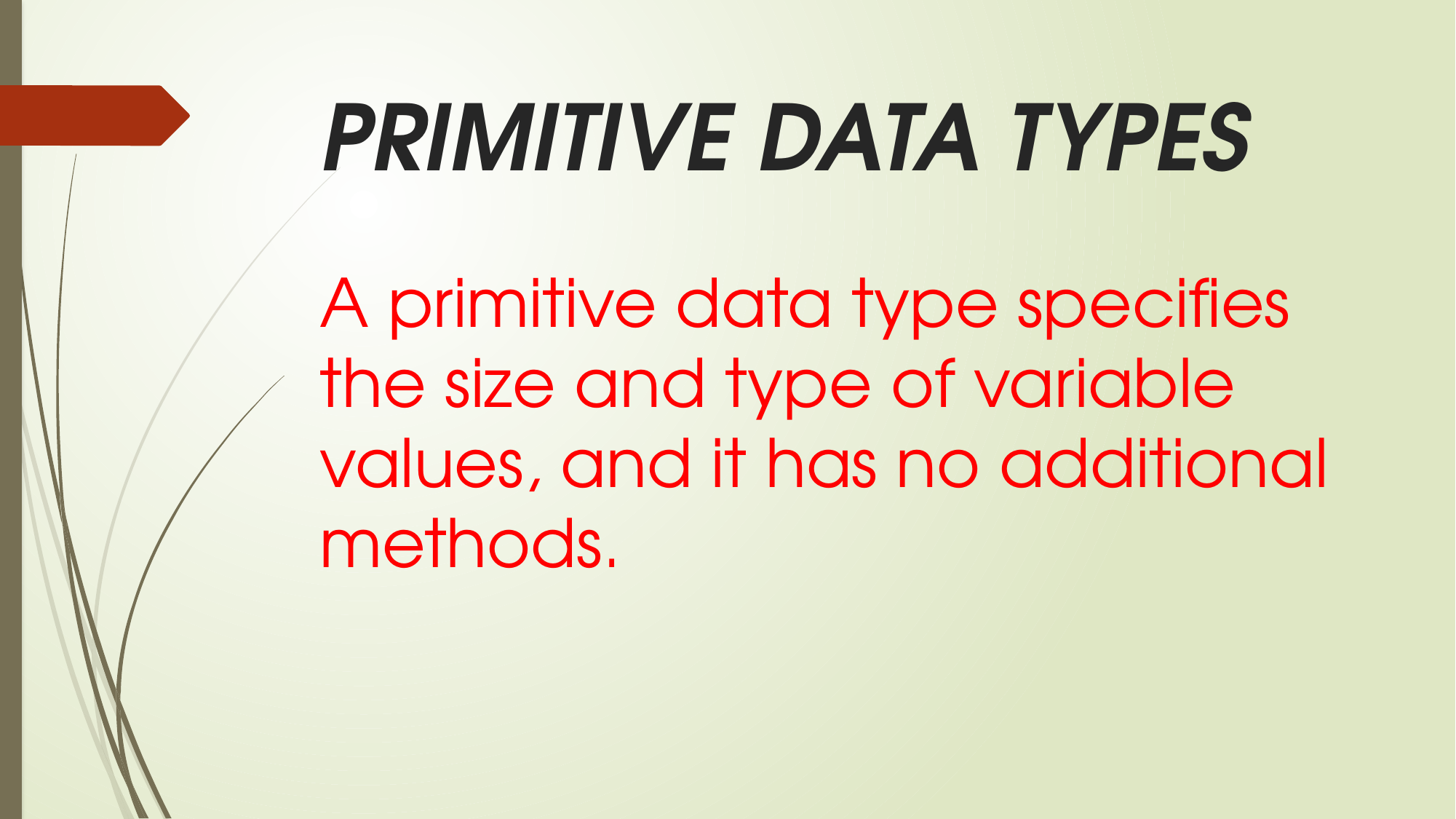

# PRIMITIVE DATA TYPES
A primitive data type specifies the size and type of variable values, and it has no additional methods.